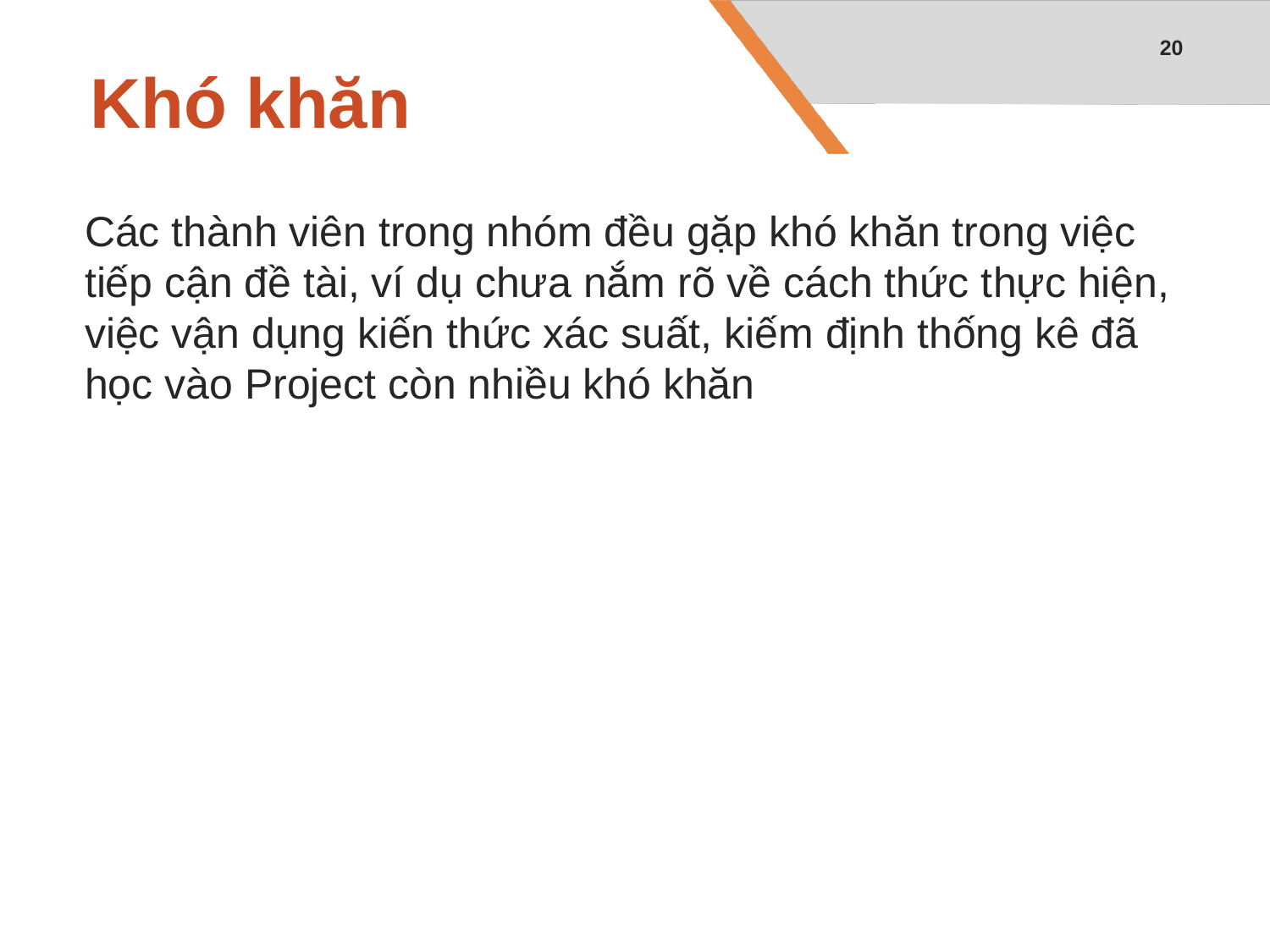

20
# Khó khăn
Các thành viên trong nhóm đều gặp khó khăn trong việc tiếp cận đề tài, ví dụ chưa nắm rõ về cách thức thực hiện, việc vận dụng kiến thức xác suất, kiếm định thống kê đã học vào Project còn nhiều khó khăn